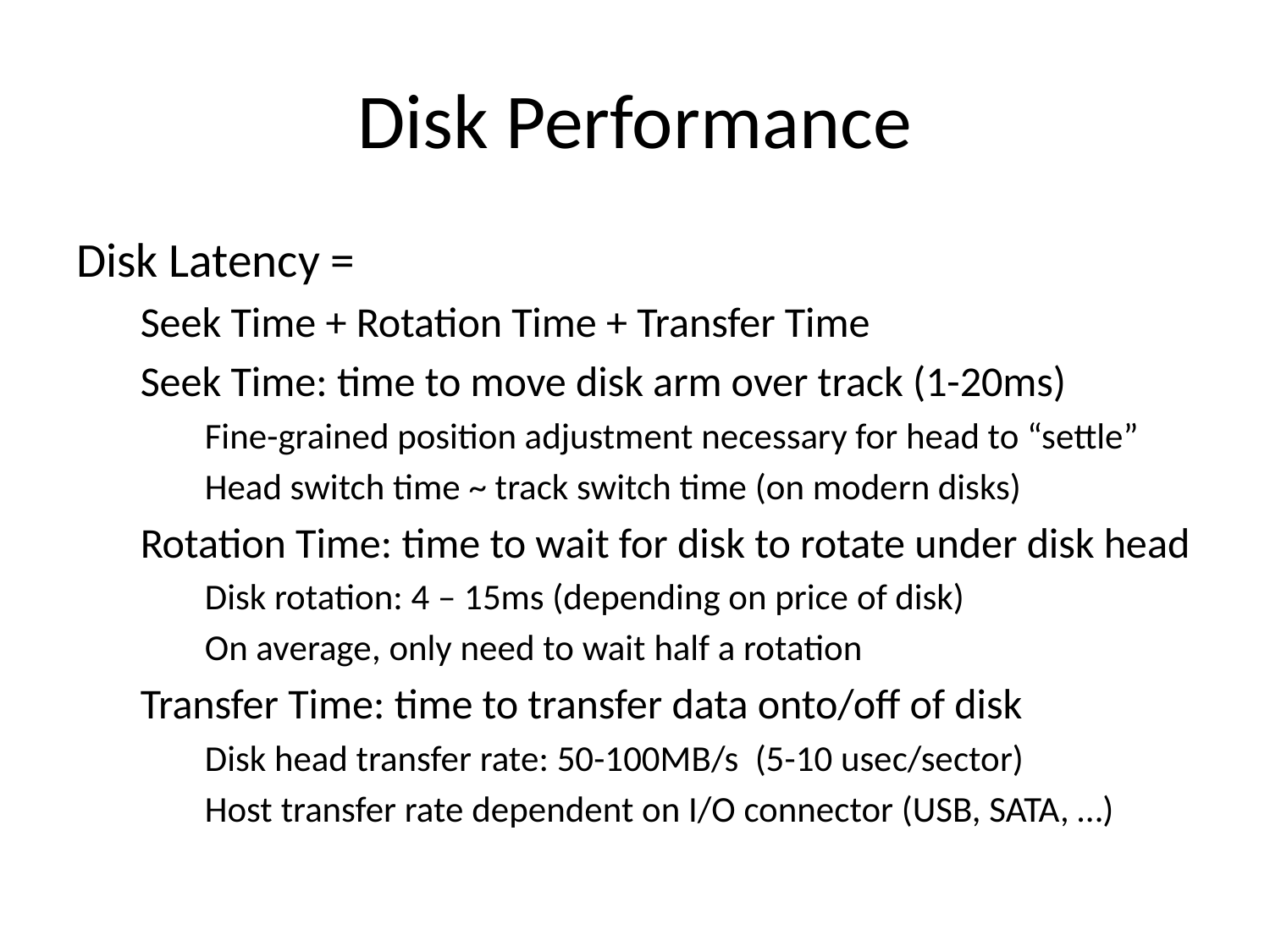

# Disk Performance
Disk Latency =
Seek Time + Rotation Time + Transfer Time
Seek Time: time to move disk arm over track (1-20ms)
Fine-grained position adjustment necessary for head to “settle”
Head switch time ~ track switch time (on modern disks)
Rotation Time: time to wait for disk to rotate under disk head
Disk rotation: 4 – 15ms (depending on price of disk)
On average, only need to wait half a rotation
Transfer Time: time to transfer data onto/off of disk
Disk head transfer rate: 50-100MB/s  (5-10 usec/sector)
Host transfer rate dependent on I/O connector (USB, SATA, …)